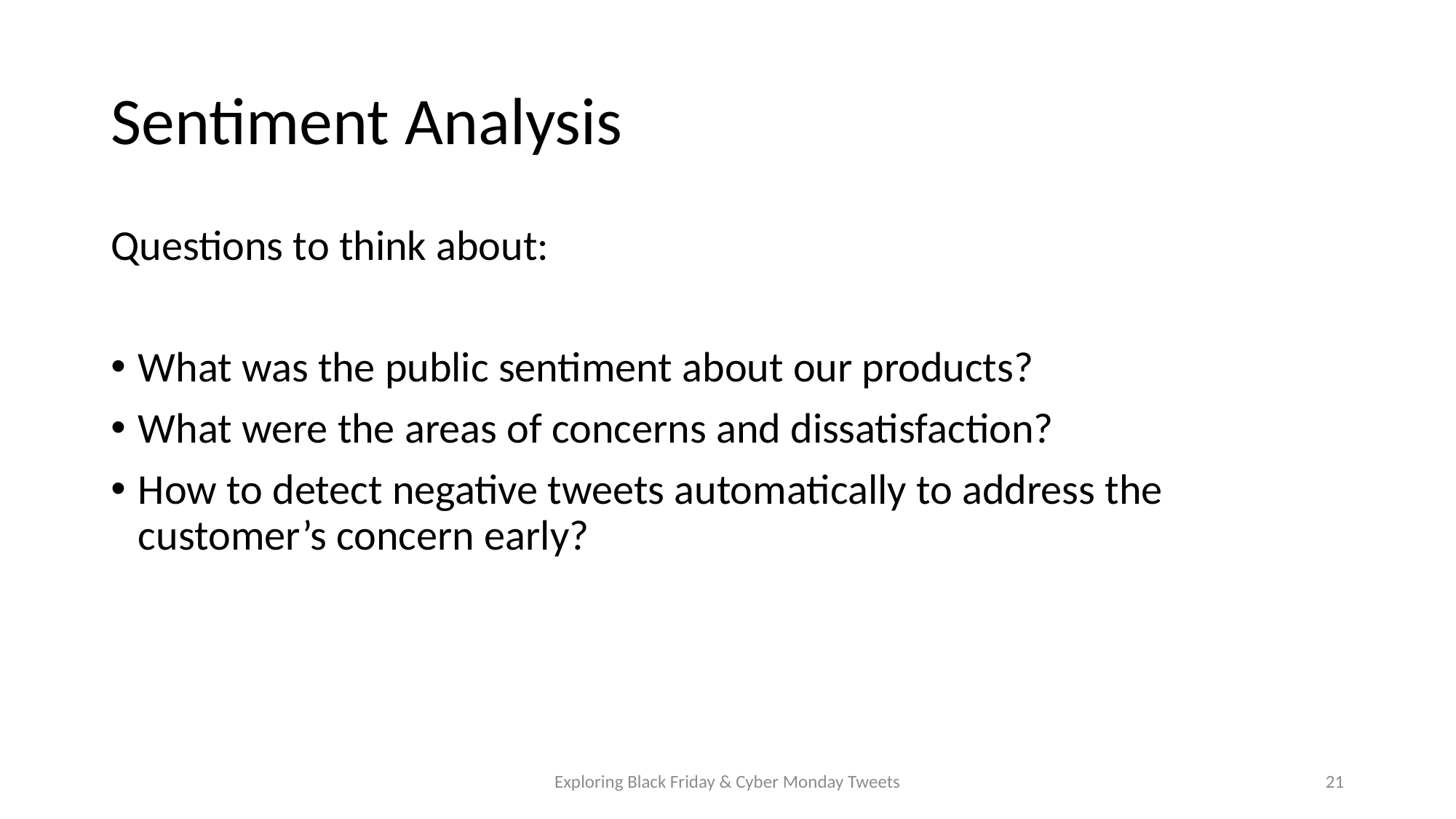

# Sentiment Analysis
Questions to think about:

What was the public sentiment about our products?
What were the areas of concerns and dissatisfaction?
How to detect negative tweets automatically to address the customer’s concern early?
Exploring Black Friday & Cyber Monday Tweets
21